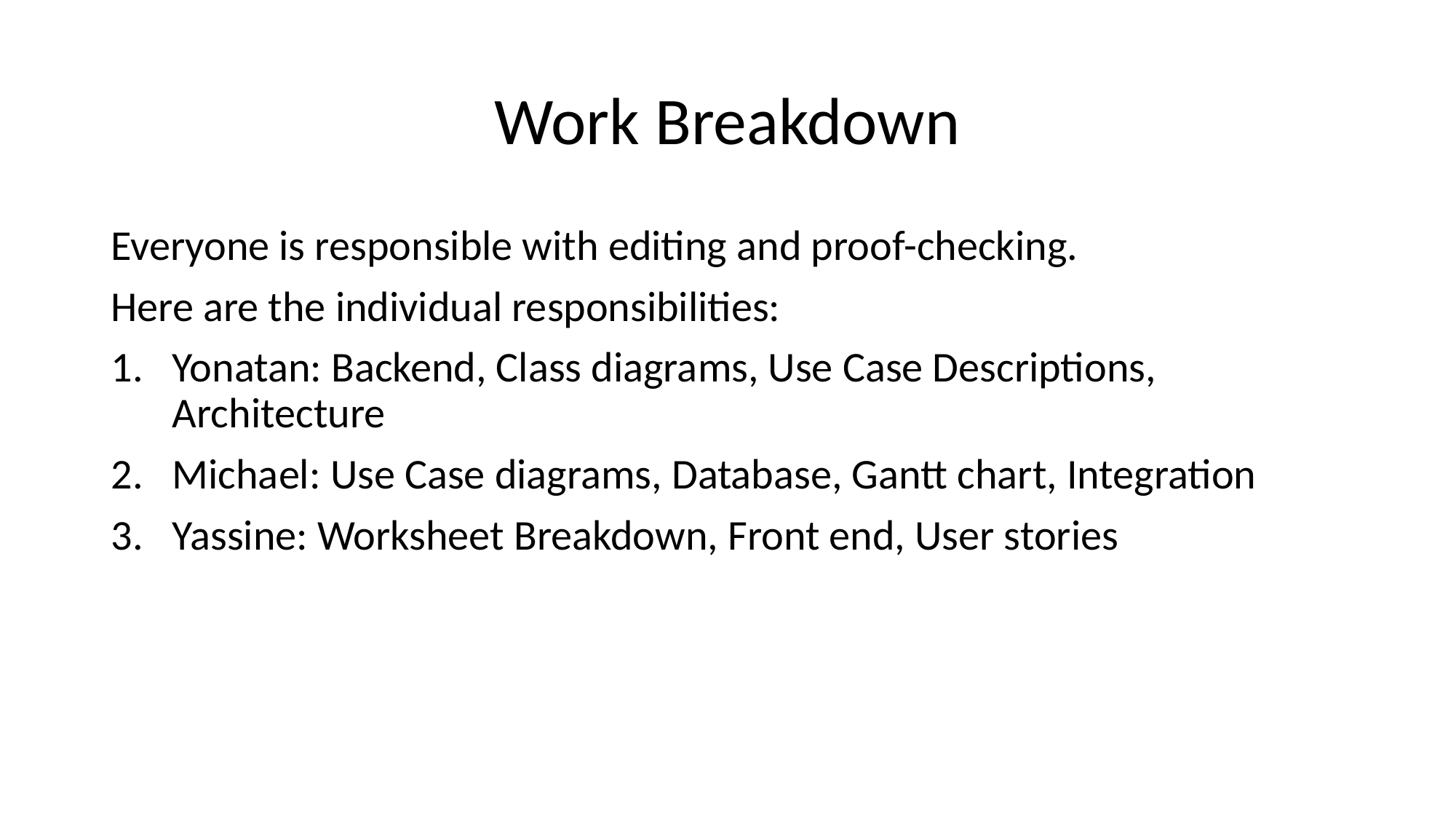

# Work Breakdown
Everyone is responsible with editing and proof-checking.
Here are the individual responsibilities:
Yonatan: Backend, Class diagrams, Use Case Descriptions, Architecture
Michael: Use Case diagrams, Database, Gantt chart, Integration
Yassine: Worksheet Breakdown, Front end, User stories